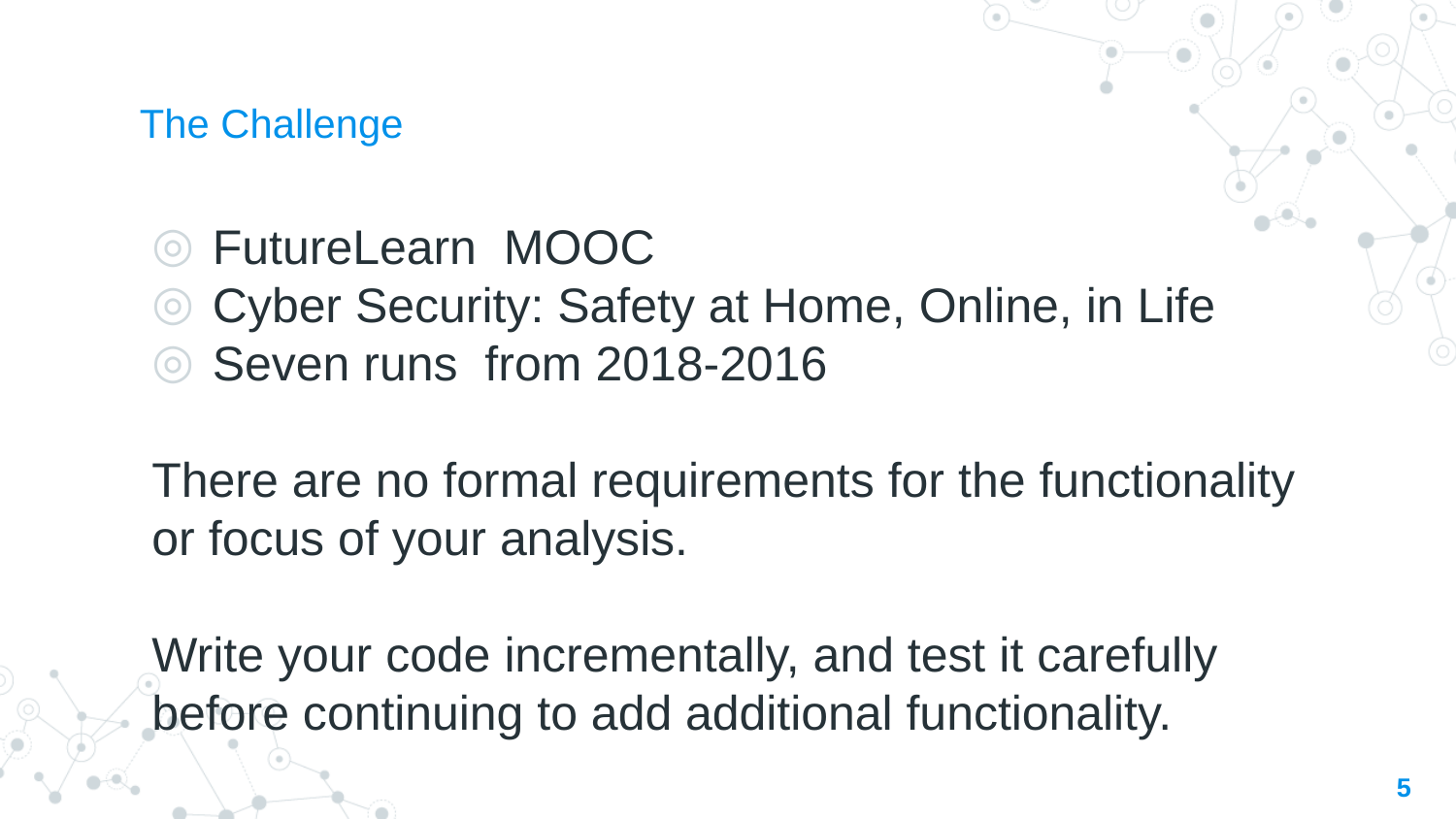

# The Challenge
FutureLearn  MOOC
Cyber Security: Safety at Home, Online, in Life
Seven runs  from 2018-2016

There are no formal requirements for the functionality or focus of your analysis.

Write your code incrementally, and test it carefully before continuing to add additional functionality.
5